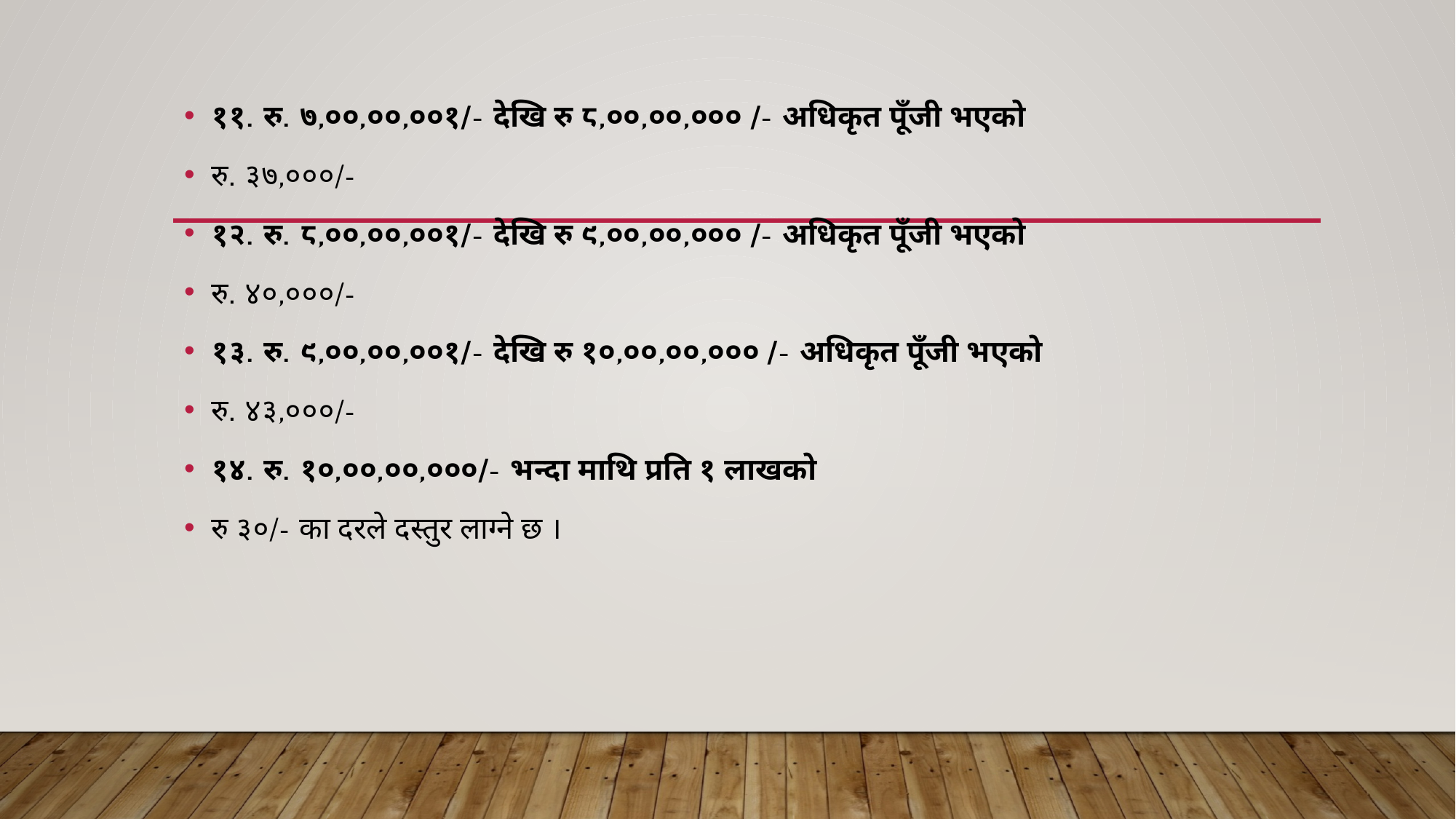

११. रु. ७,००,००,००१/- देखि रु ८,००,००,००० /- अधिकृत पूँजी भएको
रु. ३७,०००/-
१२. रु. ८,००,००,००१/- देखि रु ९,००,००,००० /- अधिकृत पूँजी भएको
रु. ४०,०००/-
१३. रु. ९,००,००,००१/- देखि रु १०,००,००,००० /- अधिकृत पूँजी भएको
रु. ४३,०००/-
१४. रु. १०,००,००,०००/- भन्दा माथि प्रति १ लाखको
रु ३०/- का दरले दस्तुर लाग्ने छ ।